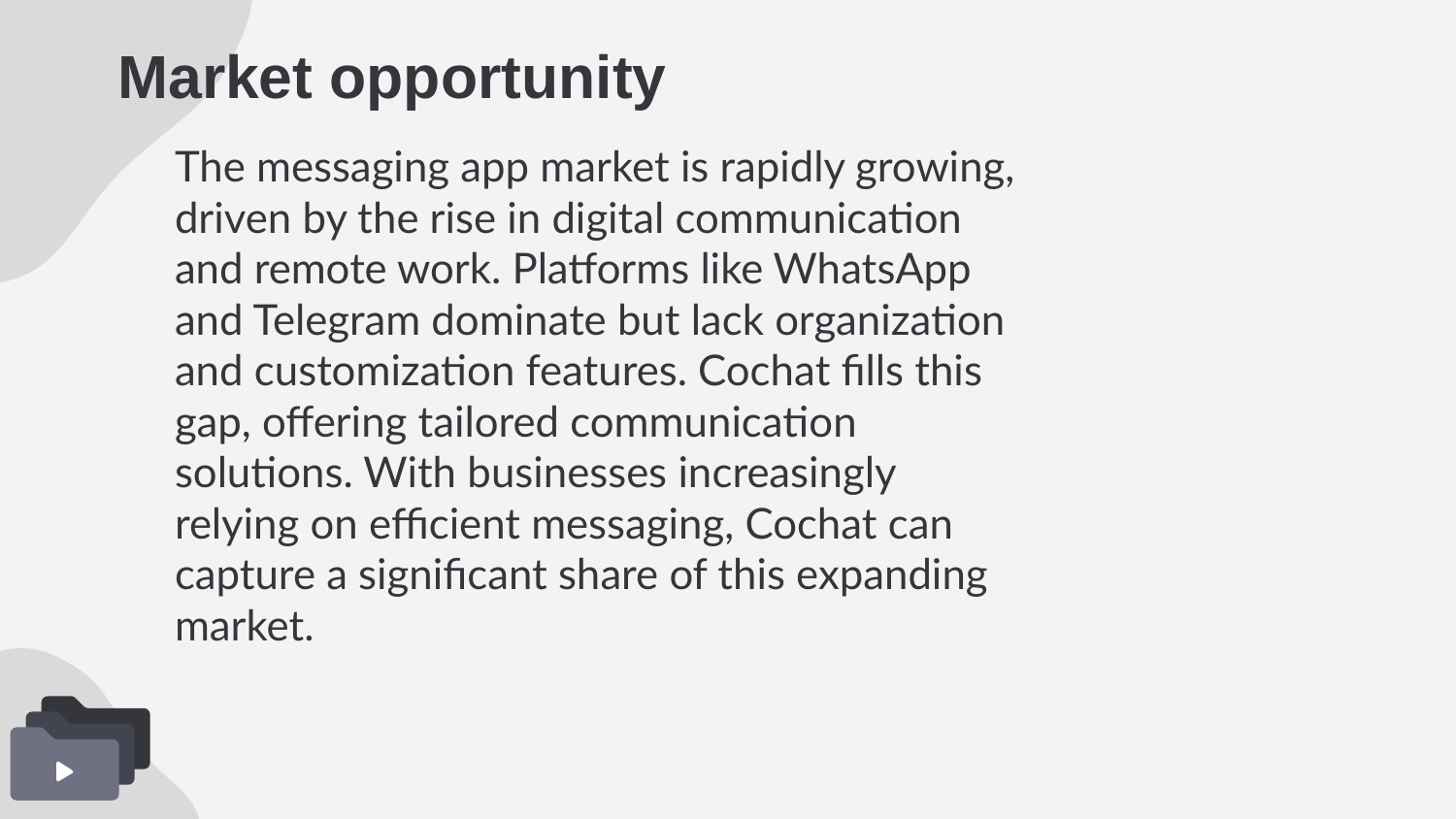

# Market opportunity
The messaging app market is rapidly growing, driven by the rise in digital communication and remote work. Platforms like WhatsApp and Telegram dominate but lack organization and customization features. Cochat fills this gap, offering tailored communication solutions. With businesses increasingly relying on efficient messaging, Cochat can capture a significant share of this expanding market.